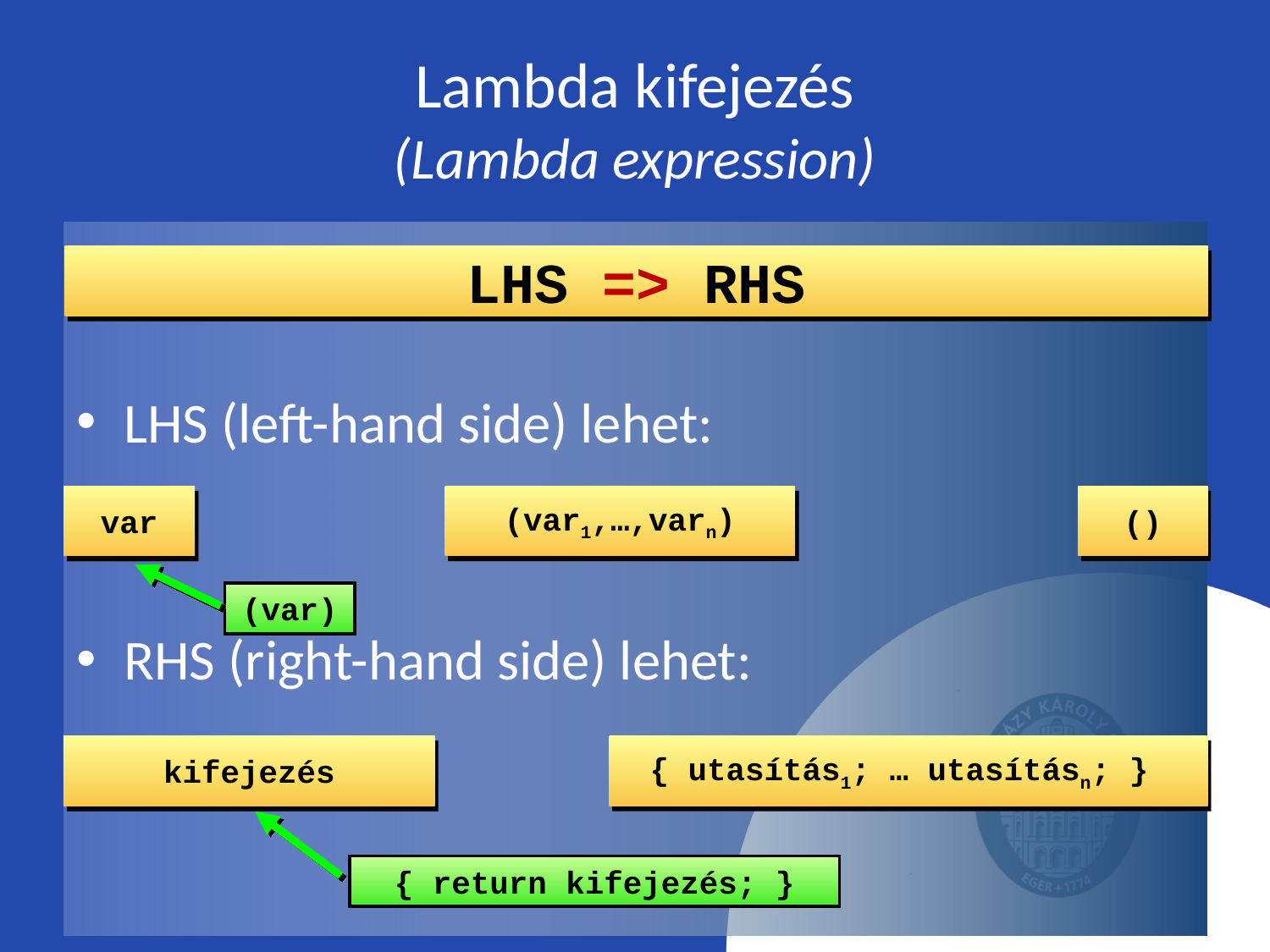

# Lambda kifejezés (Lambda expression)

LHS (left-hand side) lehet:

RHS (right-hand side) lehet:

LHS => RHS
var
(var1,…,varn)
()

(var)
kifejezés
{ utasítás1; … utasításn; }

{ return kifejezés; }